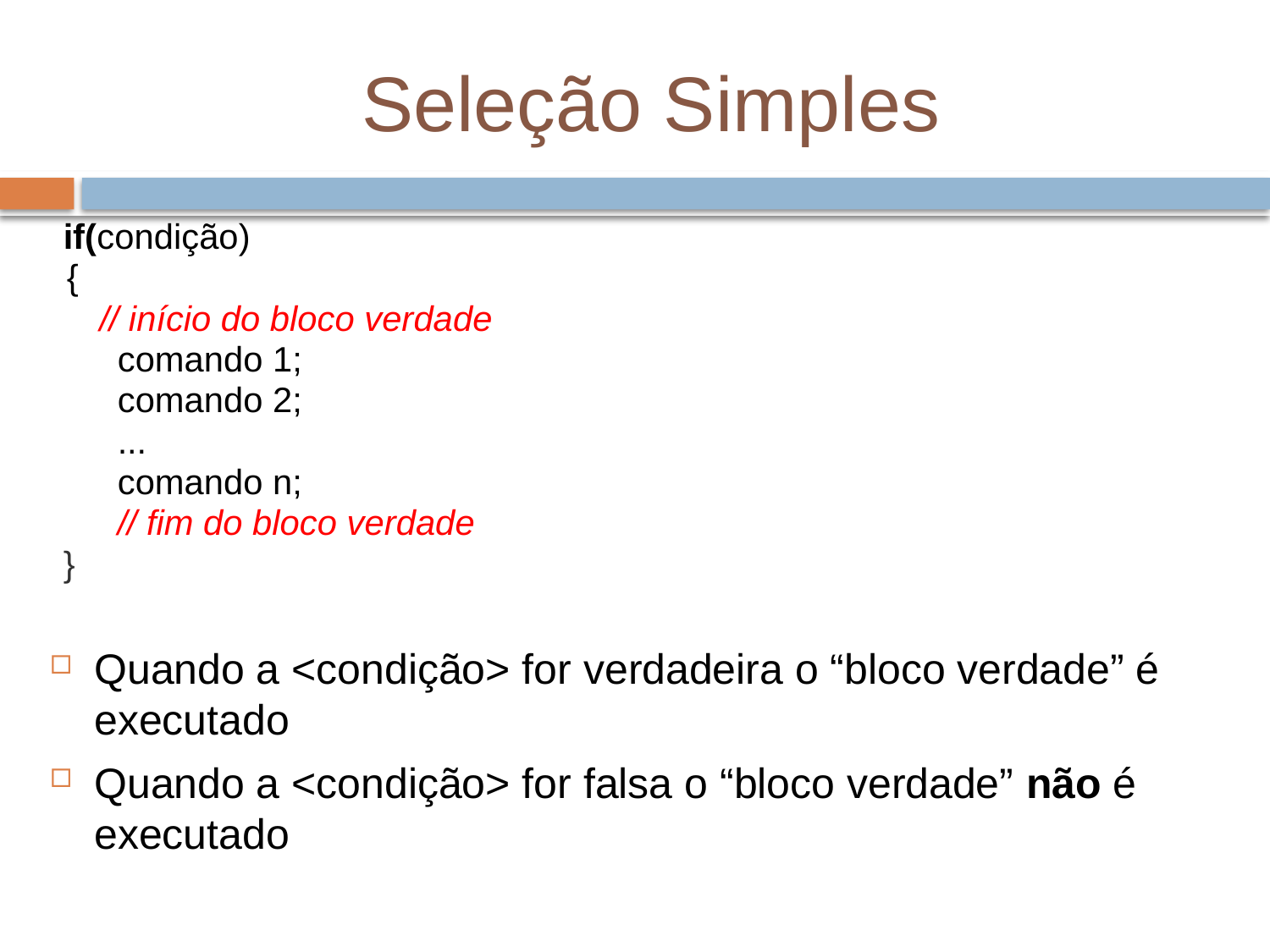

# Seleção Simples
	if(condição)
   {
		 // início do bloco verdade
			comando 1;
			comando 2;
			...
			comando n;
			// fim do bloco verdade
	}

Quando a <condição> for verdadeira o “bloco verdade” é executado
Quando a <condição> for falsa o “bloco verdade” não é executado